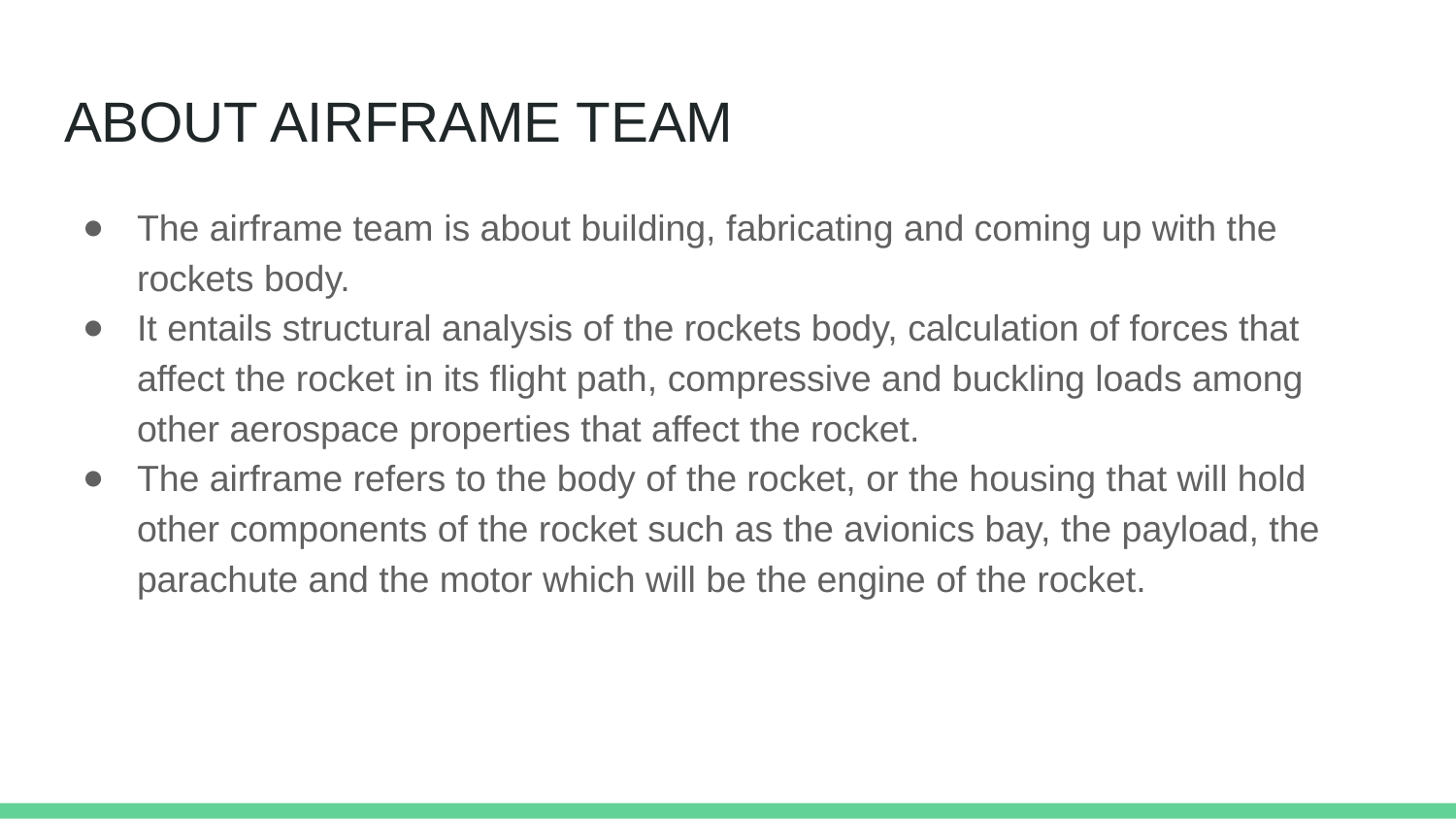

# ABOUT AIRFRAME TEAM
The airframe team is about building, fabricating and coming up with the rockets body.
It entails structural analysis of the rockets body, calculation of forces that affect the rocket in its flight path, compressive and buckling loads among other aerospace properties that affect the rocket.
The airframe refers to the body of the rocket, or the housing that will hold other components of the rocket such as the avionics bay, the payload, the parachute and the motor which will be the engine of the rocket.